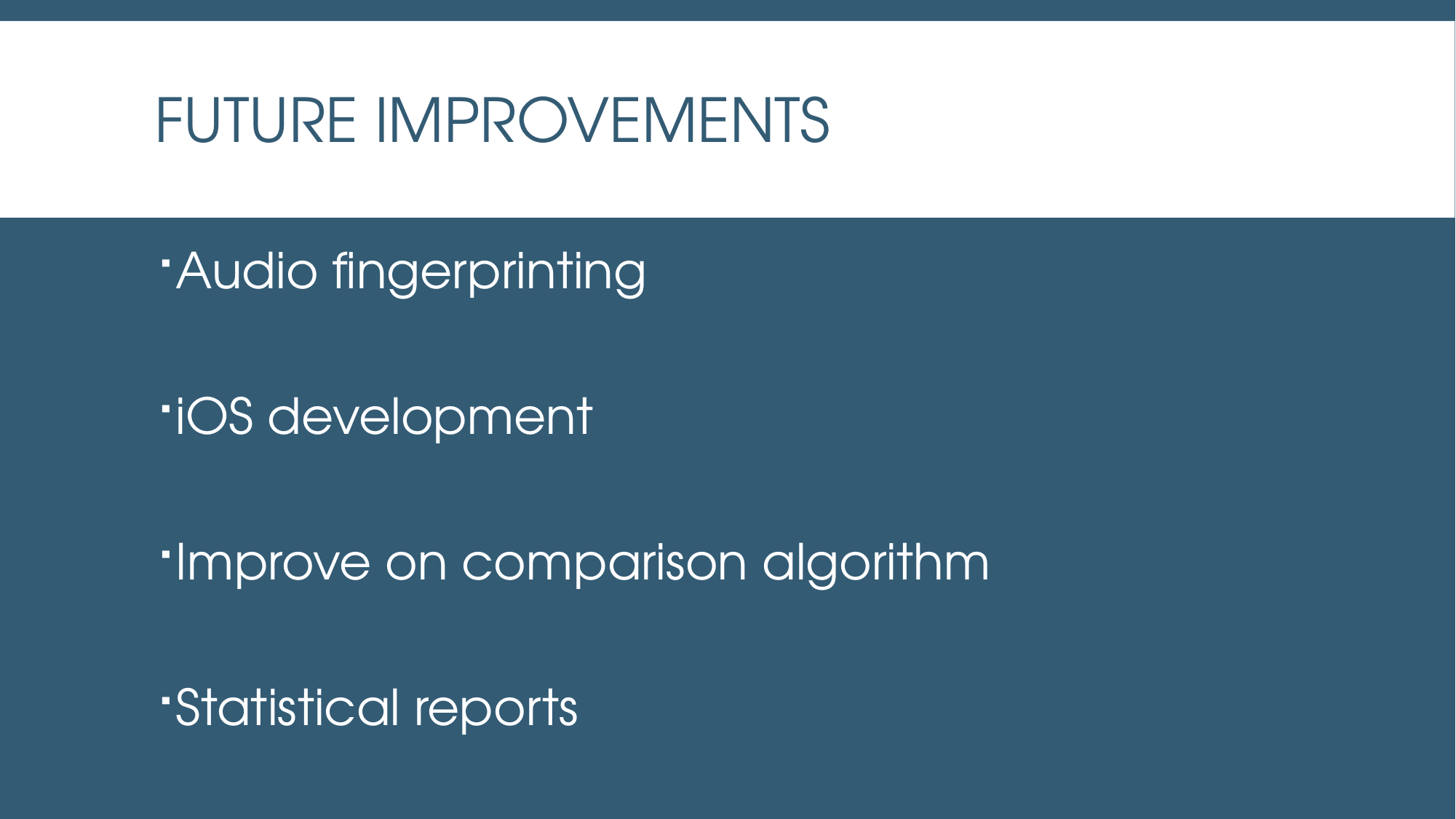

# Future Improvements
Audio fingerprinting

iOS development

Improve on comparison algorithm

Statistical reports